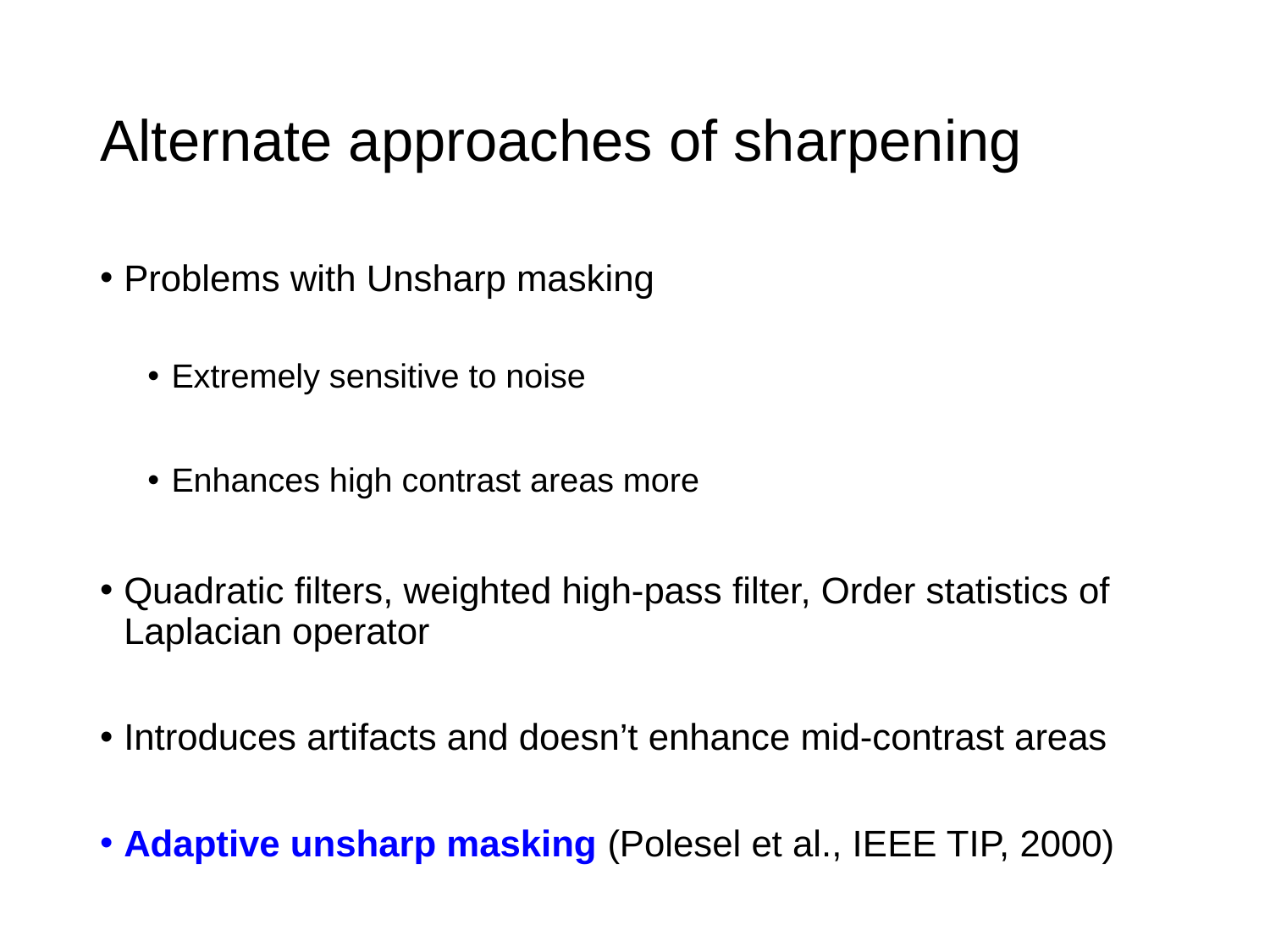

# Alternate approaches of sharpening
Problems with Unsharp masking

Extremely sensitive to noise

Enhances high contrast areas more

Quadratic filters, weighted high-pass filter, Order statistics of Laplacian operator

Introduces artifacts and doesn’t enhance mid-contrast areas

Adaptive unsharp masking (Polesel et al., IEEE TIP, 2000)